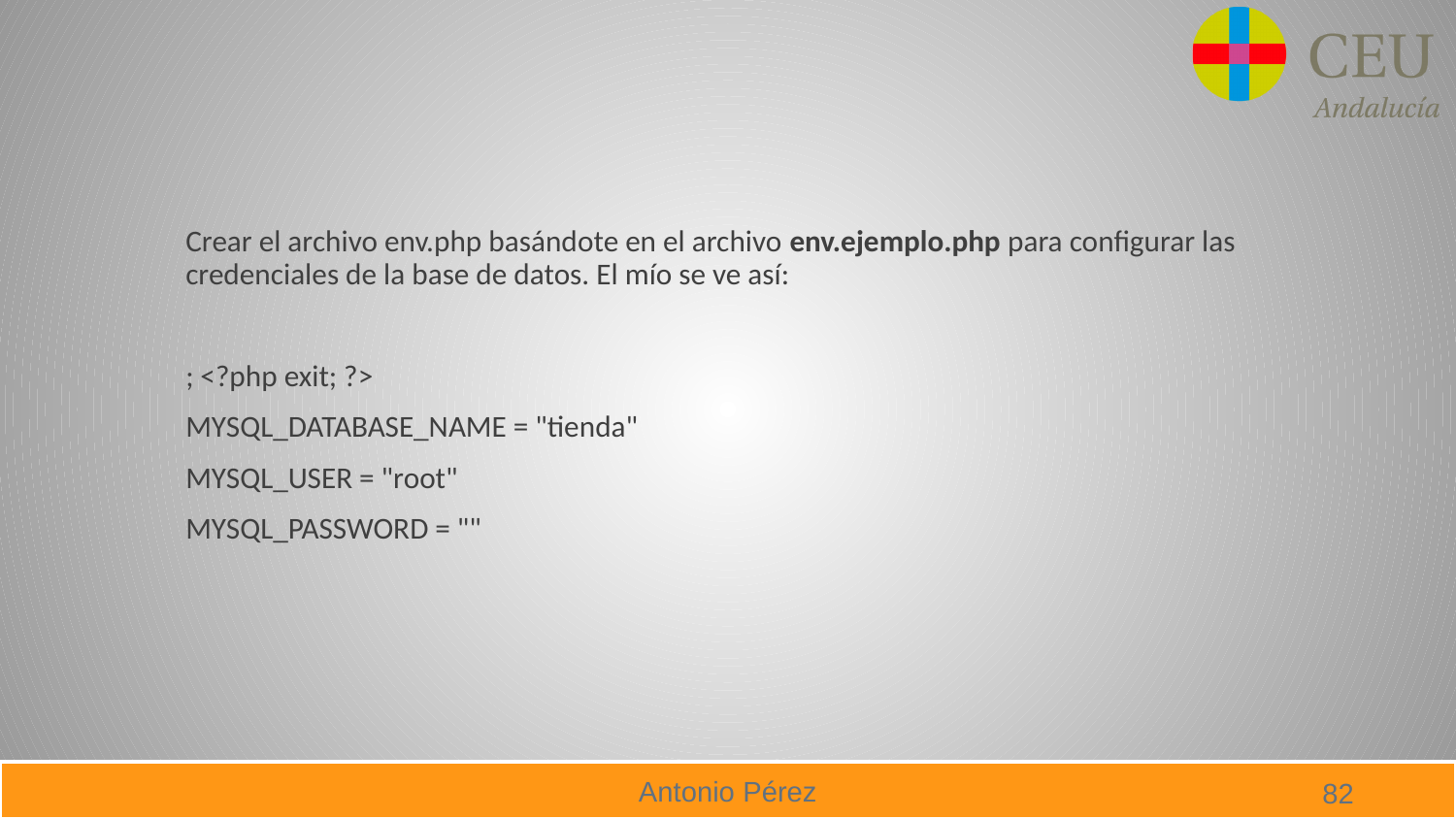

#
Crear el archivo env.php basándote en el archivo env.ejemplo.php para configurar las credenciales de la base de datos. El mío se ve así:

; <?php exit; ?>
MYSQL_DATABASE_NAME = "tienda"
MYSQL_USER = "root"
MYSQL_PASSWORD = ""